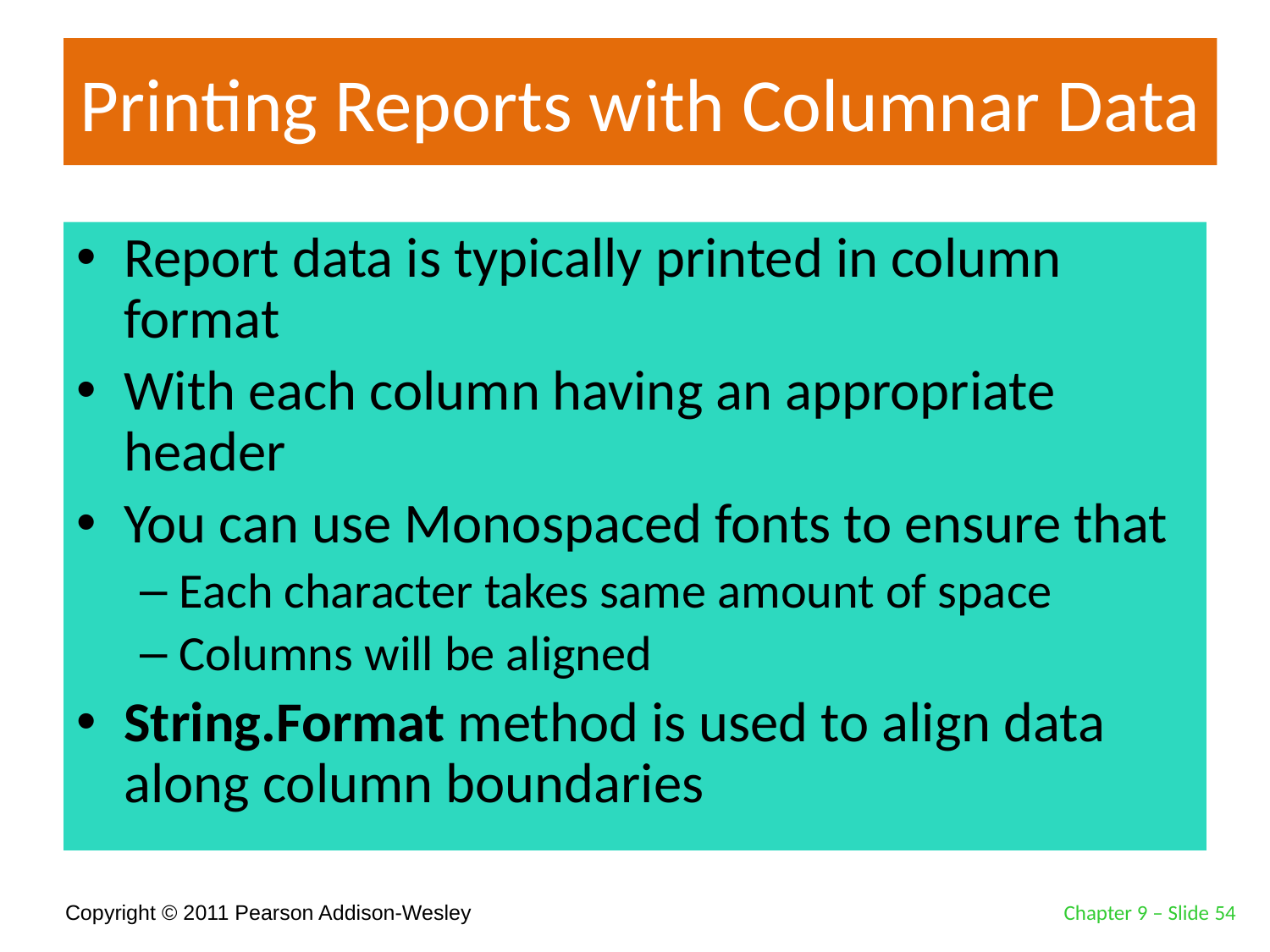

# Printing Reports with Columnar Data
Report data is typically printed in column format
With each column having an appropriate header
You can use Monospaced fonts to ensure that
Each character takes same amount of space
Columns will be aligned
String.Format method is used to align data along column boundaries

Chapter 9 – Slide 54